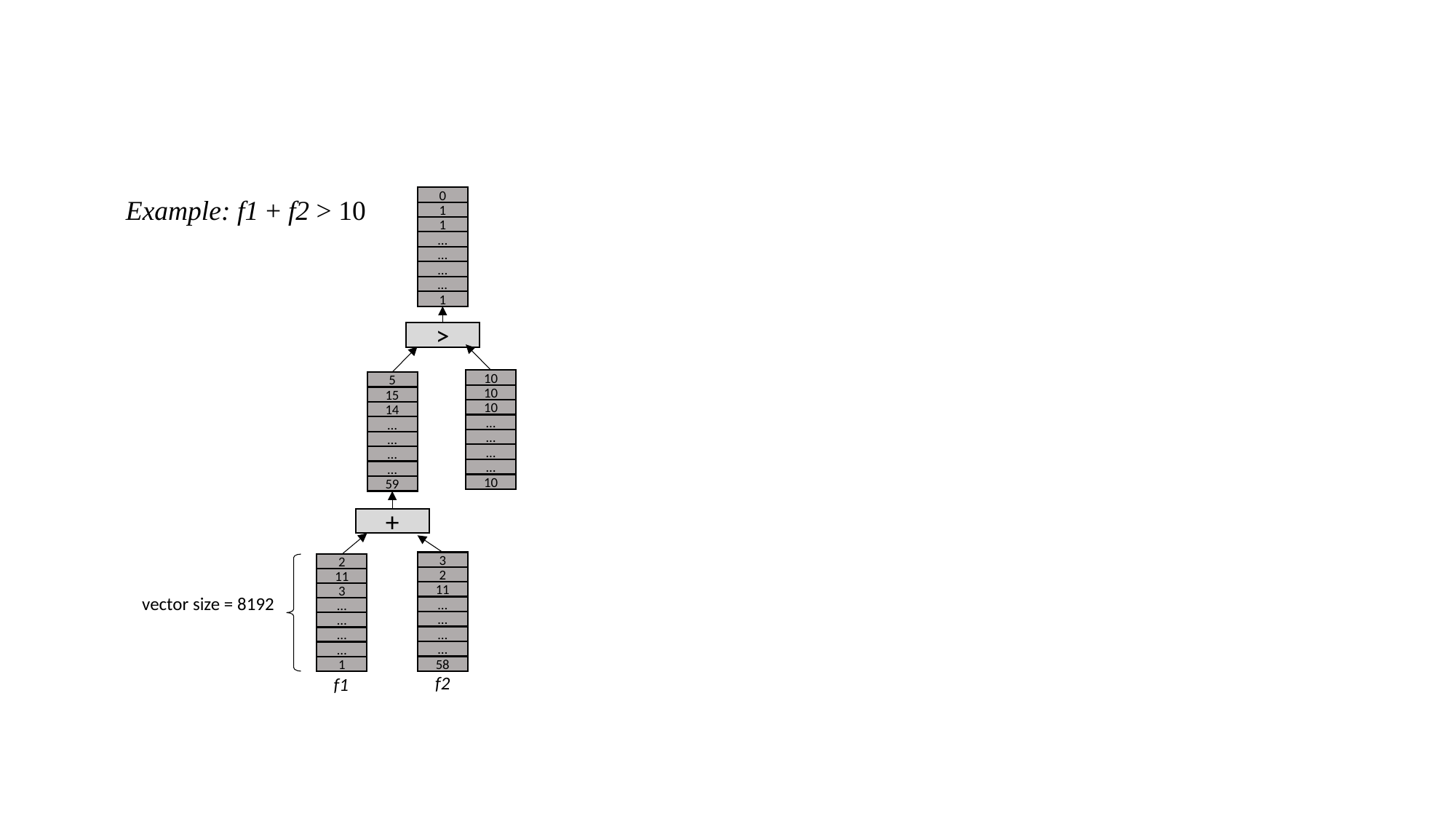

#
Example: f1 + f2 > 10
1
...
…
…
…
1
1
0
>
10
…
…
…
…
10
10
10
59
…
…
…
…
14
15
5
+

58
…
…
…
…
11
2
3
vector size = 8192
1
…
…
…
…
3
11
2
f2
f1